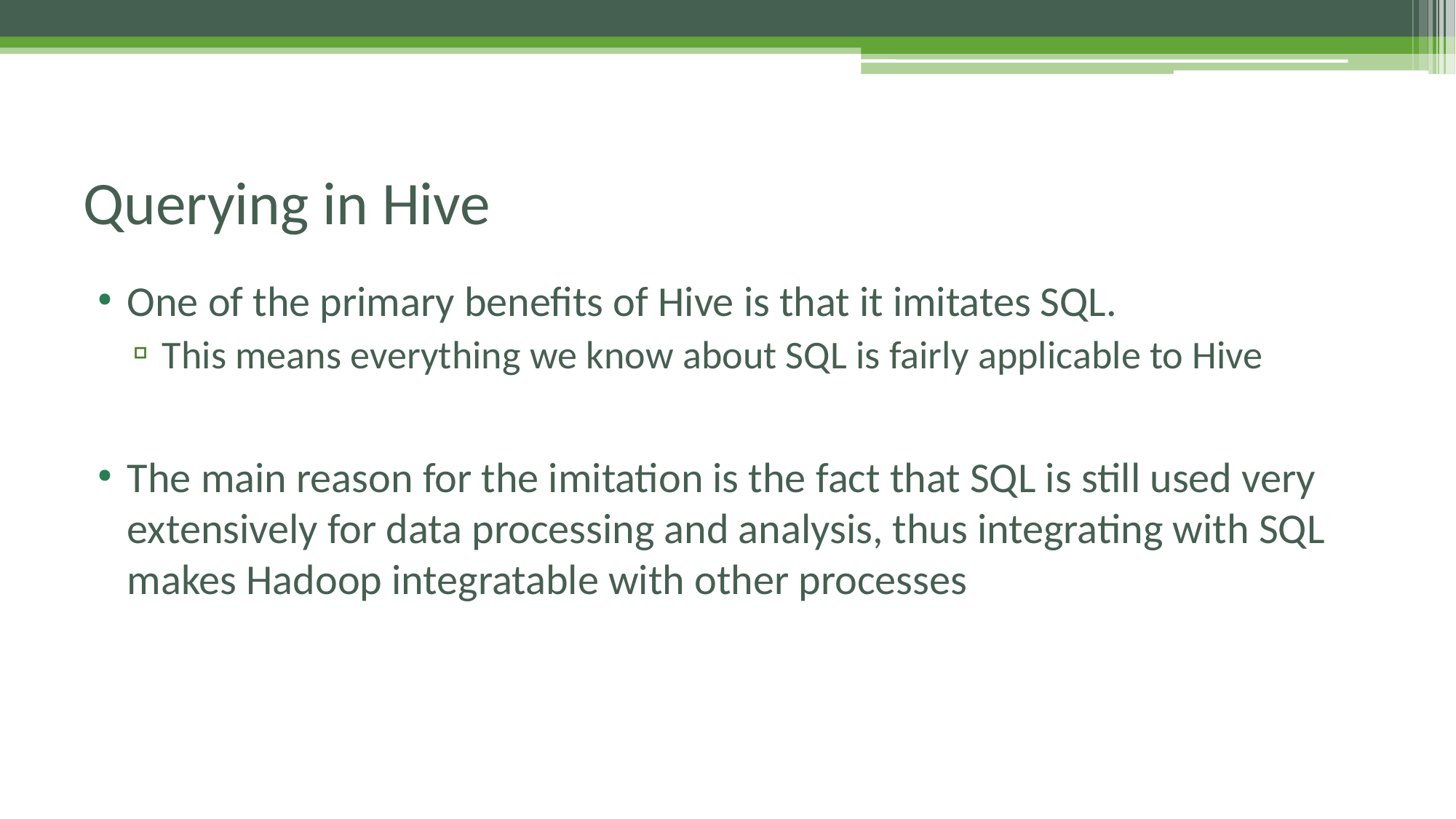

# Querying in Hive
One of the primary benefits of Hive is that it imitates SQL.
This means everything we know about SQL is fairly applicable to Hive

The main reason for the imitation is the fact that SQL is still used very extensively for data processing and analysis, thus integrating with SQL makes Hadoop integratable with other processes